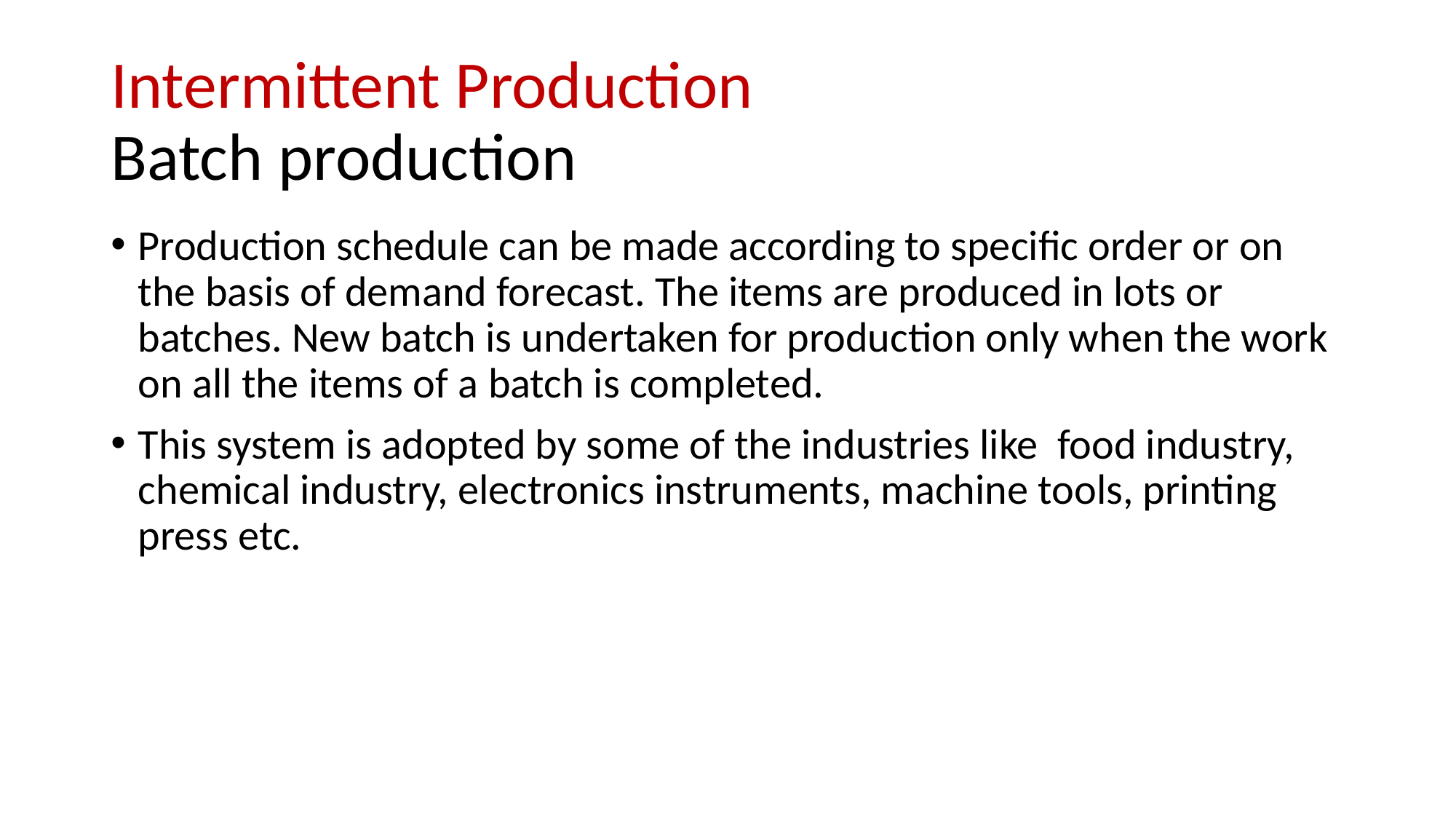

# Intermittent Production Batch production
Production schedule can be made according to specific order or on the basis of demand forecast. The items are produced in lots or batches. New batch is undertaken for production only when the work on all the items of a batch is completed.
This system is adopted by some of the industries like  food industry, chemical industry, electronics instruments, machine tools, printing press etc.